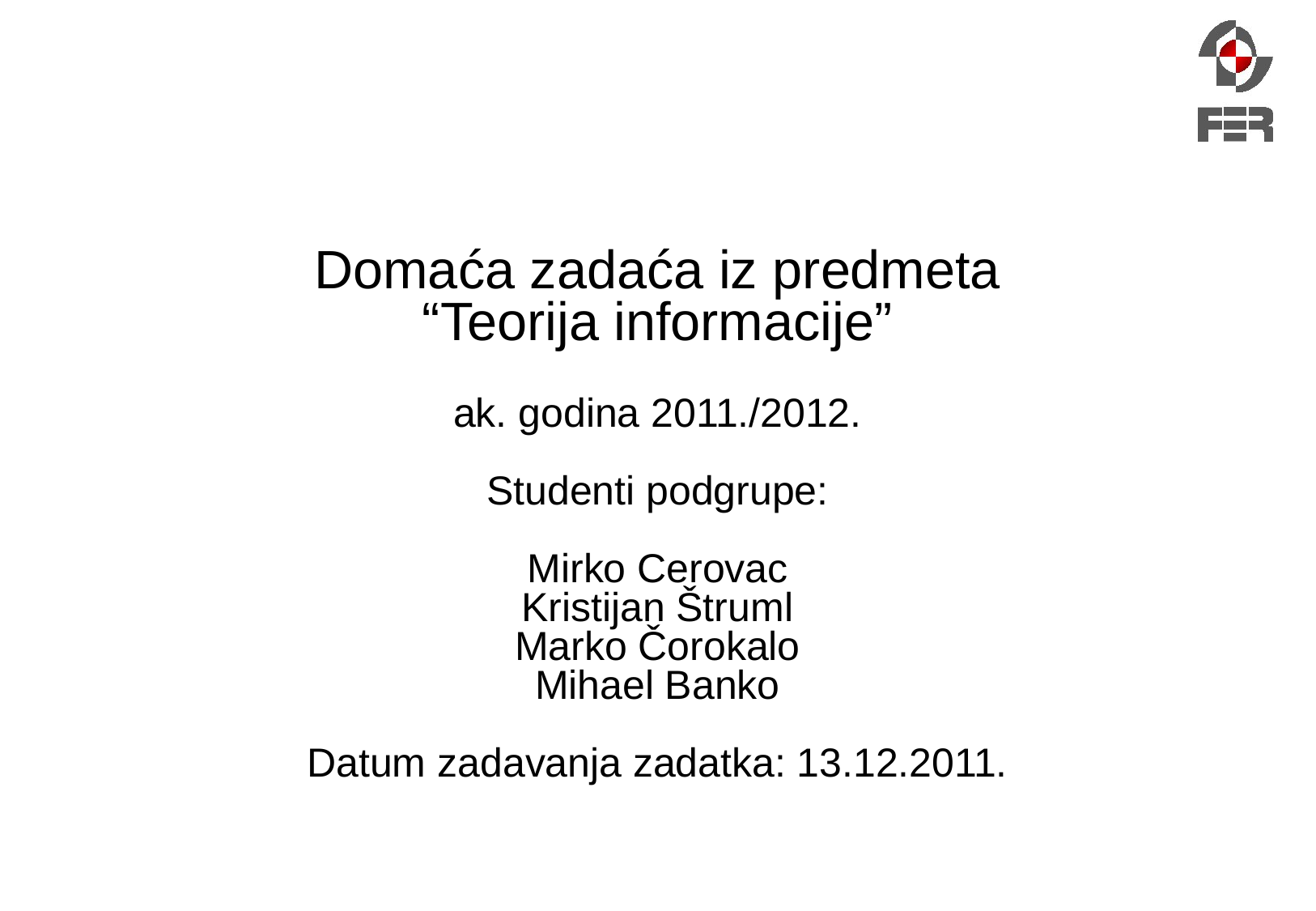

# Domaća zadaća iz predmeta “Teorija informacije” ak. godina 2011./2012. Studenti podgrupe: Mirko Cerovac Kristijan Štruml Marko Čorokalo Mihael Banko Datum zadavanja zadatka: 13.12.2011.